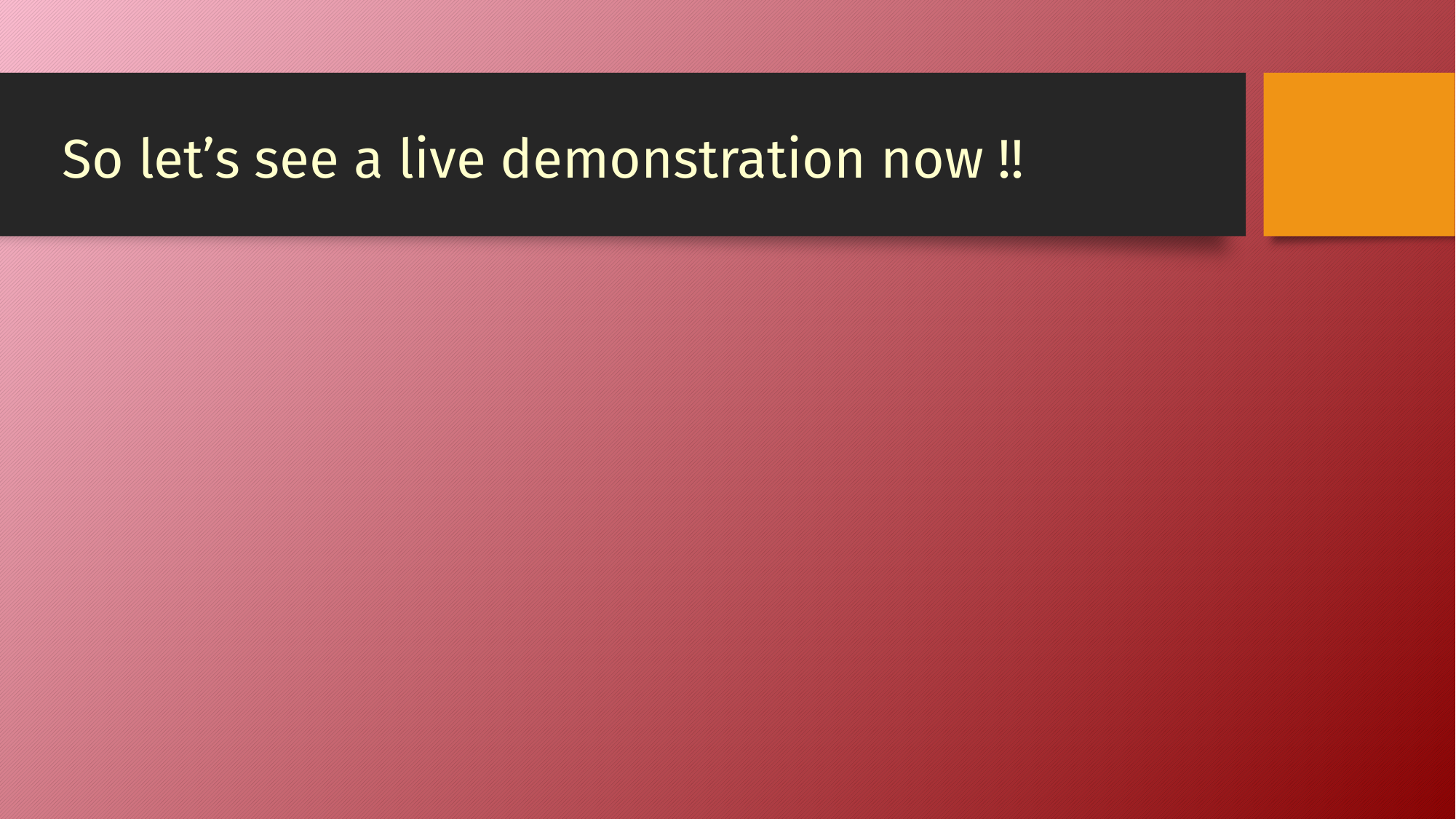

# So let’s see a live demonstration now !!